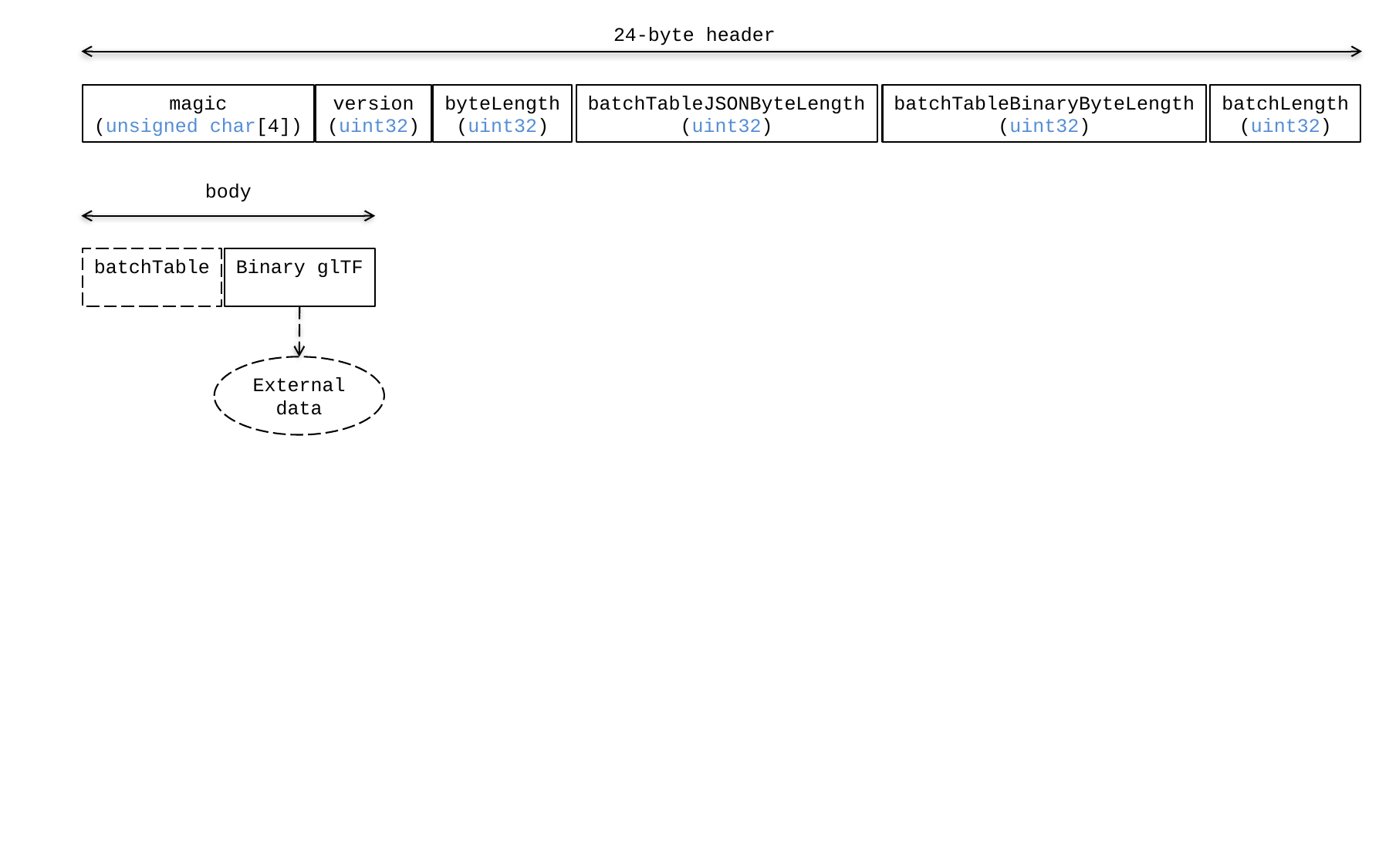

24-byte header
batchLength
(uint32)
batchTableBinaryByteLength
(uint32)
batchTableJSONByteLength
(uint32)
magic
(unsigned char[4])
version
(uint32)
byteLength
(uint32)
body
batchTable

Binary glTF

External data